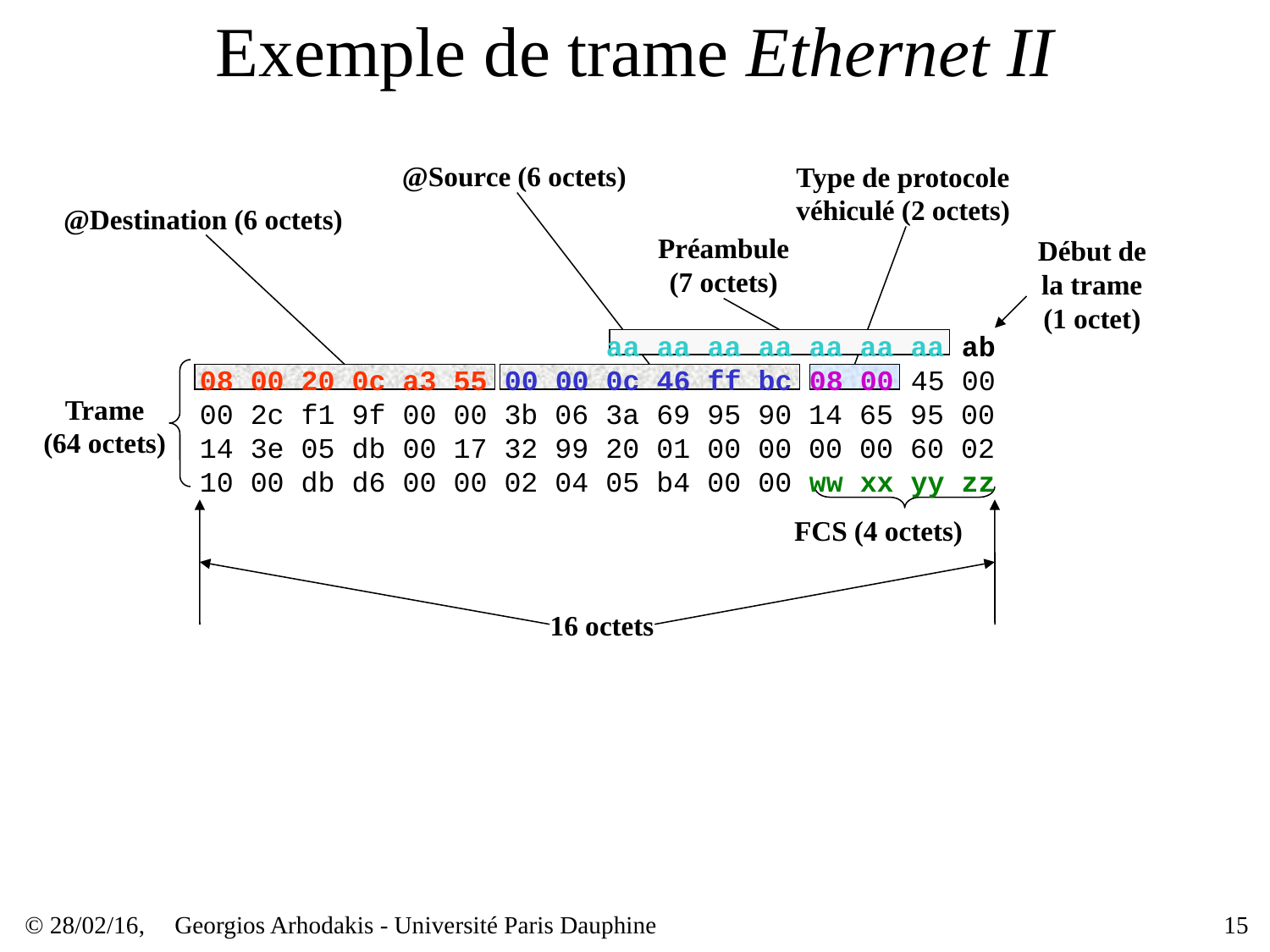

# Exemple de trame Ethernet II
@Source (6 octets)
Type de protocole véhiculé (2 octets)
@Destination (6 octets)
Préambule (7 octets)
Début de la trame (1 octet)

                        aa aa aa aa aa aa aa ab
08 00 20 0c a3 55 00 00 0c 46 ff bc 08 00 45 00
00 2c f1 9f 00 00 3b 06 3a 69 95 90 14 65 95 00
14 3e 05 db 00 17 32 99 20 01 00 00 00 00 60 02
10 00 db d6 00 00 02 04 05 b4 00 00 ww xx yy zz

Trame
(64 octets)

FCS (4 octets)
16 octets
© 28/02/16,
Georgios Arhodakis - Université Paris Dauphine
15